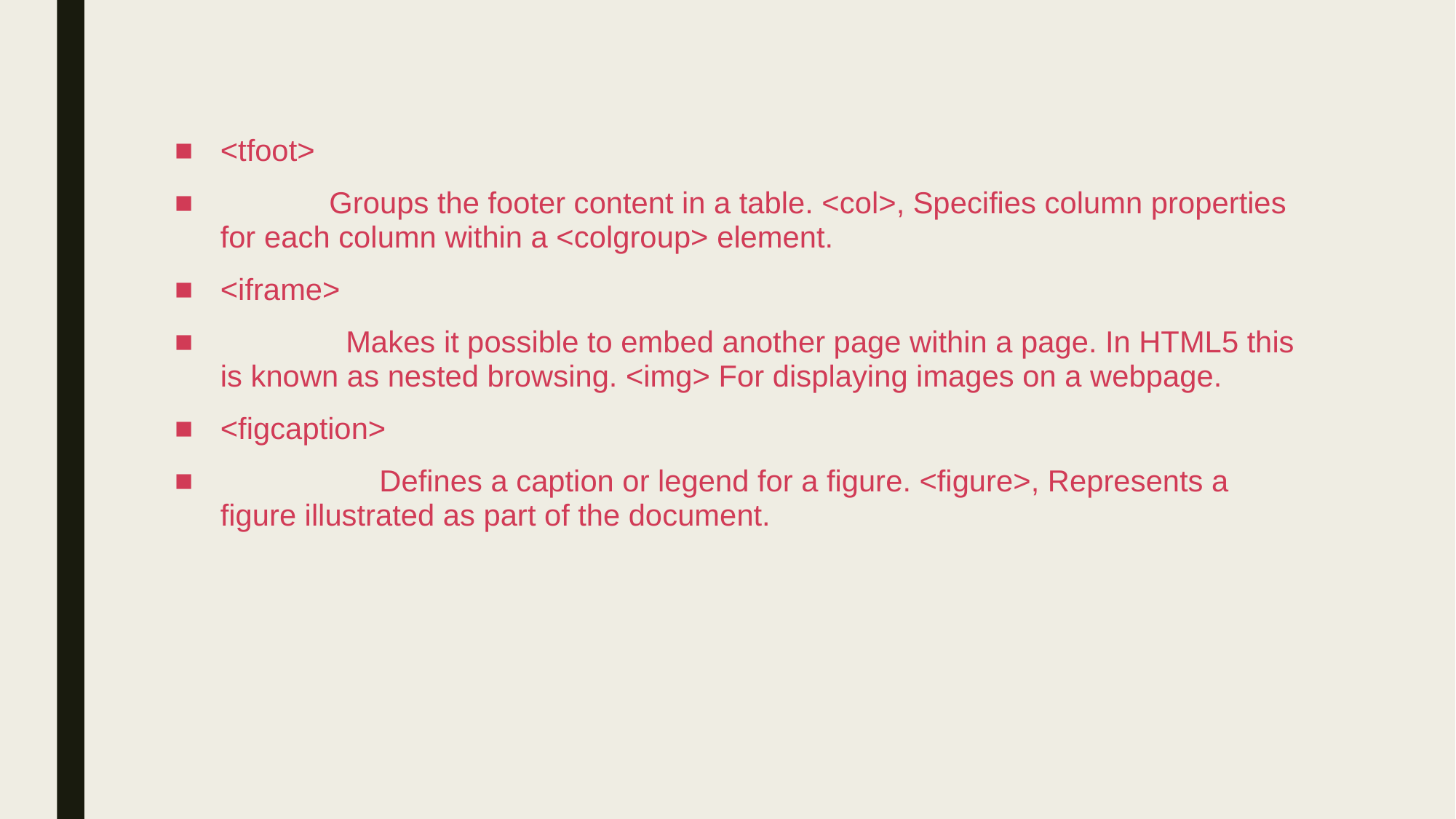

<tfoot>
             Groups the footer content in a table. <col>, Specifies column properties for each column within a <colgroup> element.
<iframe>
               Makes it possible to embed another page within a page. In HTML5 this is known as nested browsing. <img> For displaying images on a webpage.
<figcaption>
                   Defines a caption or legend for a figure. <figure>, Represents a figure illustrated as part of the document.